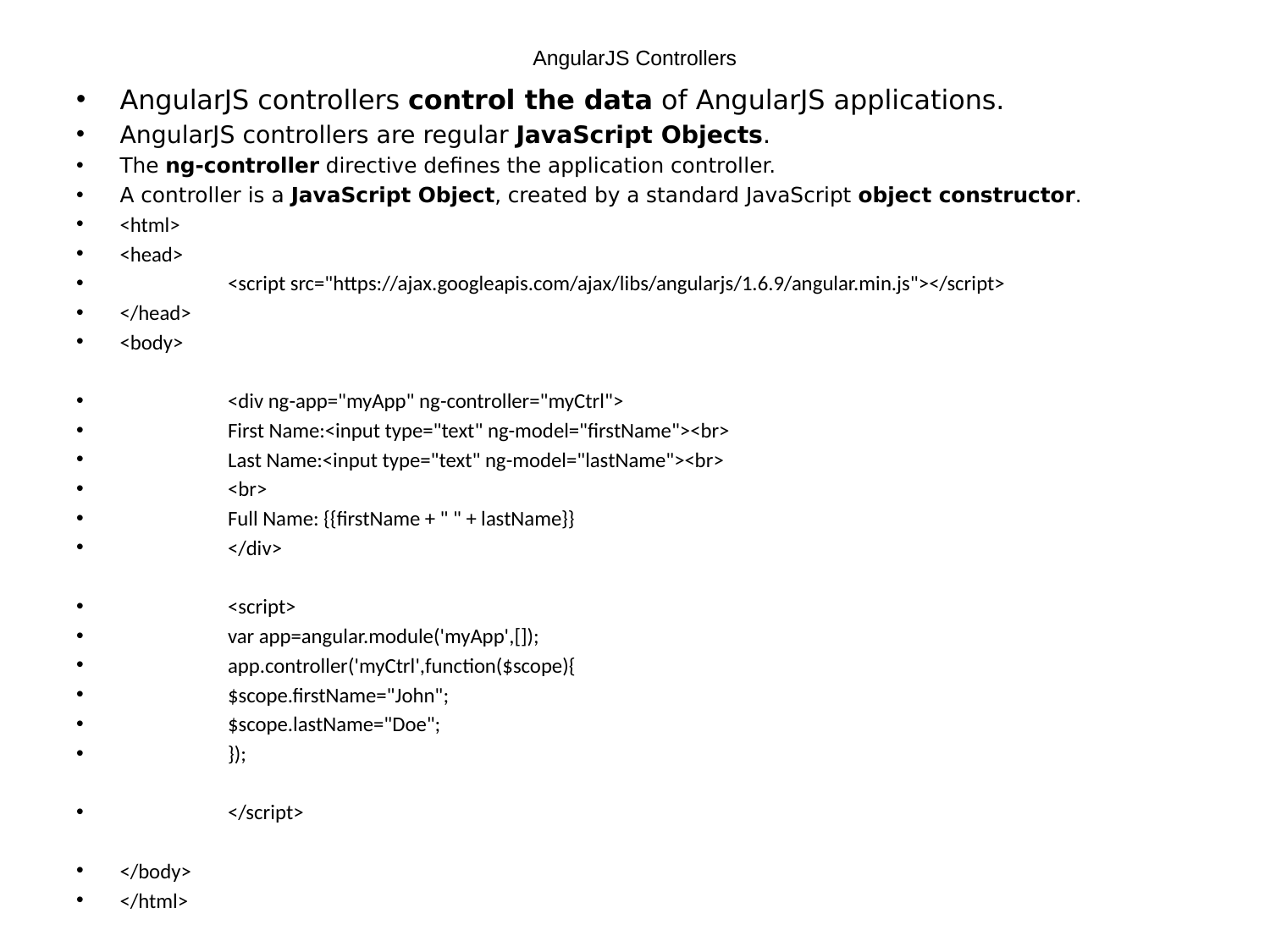

# AngularJS Controllers
AngularJS controllers control the data of AngularJS applications.
AngularJS controllers are regular JavaScript Objects.
The ng-controller directive defines the application controller.
A controller is a JavaScript Object, created by a standard JavaScript object constructor.
<html>
<head>
	<script src="https://ajax.googleapis.com/ajax/libs/angularjs/1.6.9/angular.min.js"></script>
</head>
<body>

	<div ng-app="myApp" ng-controller="myCtrl">
	First Name:<input type="text" ng-model="firstName"><br>
	Last Name:<input type="text" ng-model="lastName"><br>
	<br>
	Full Name: {{firstName + " " + lastName}}
	</div>

	<script>
		var app=angular.module('myApp',[]);
		app.controller('myCtrl',function($scope){
			$scope.firstName="John";
			$scope.lastName="Doe";
		});

	</script>

</body>
</html>